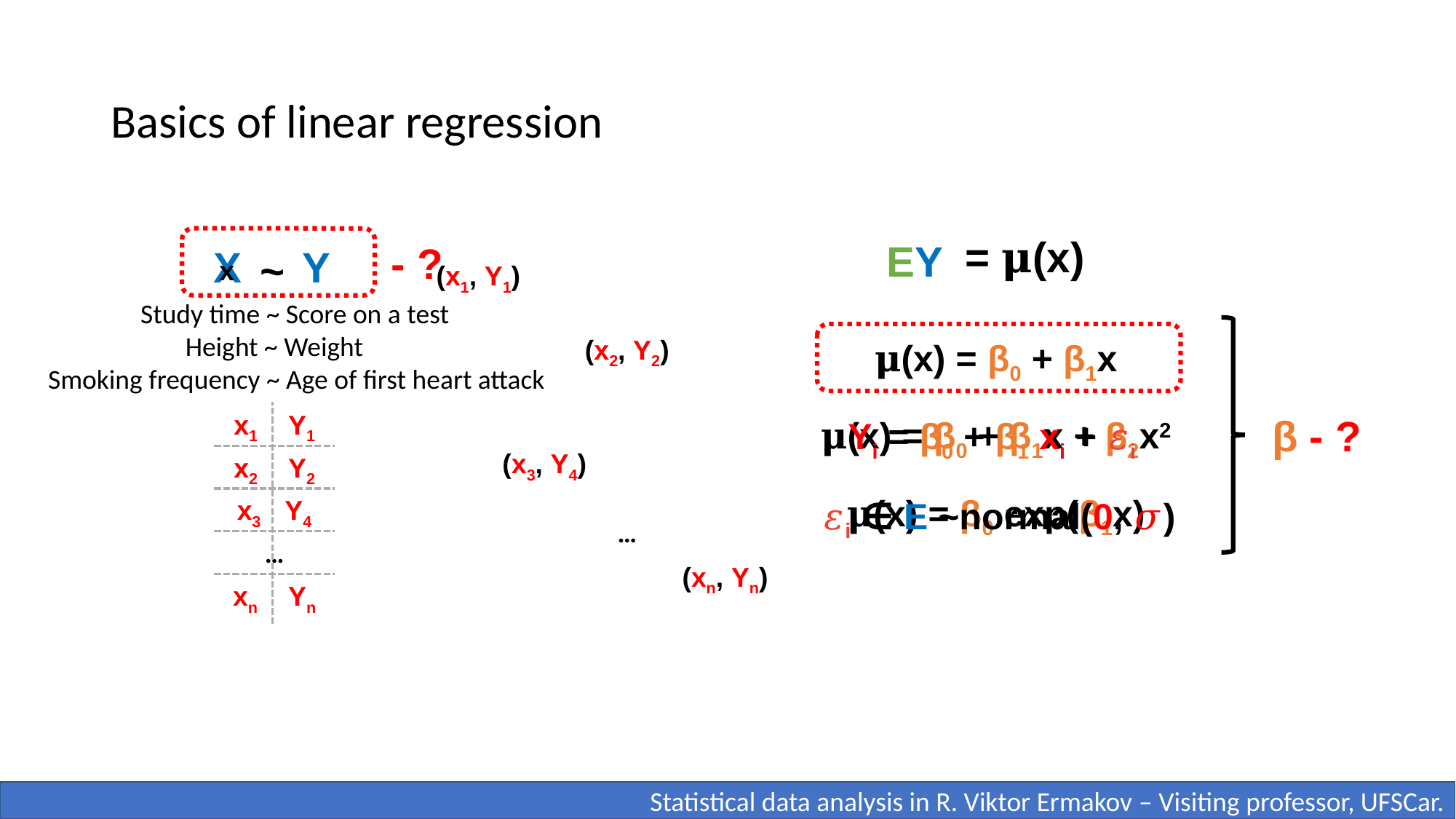

# Basics of linear regression
= 𝛍(x)

EY
- ?
X
Y
~
x
(x1, Y1)
Study time ~ Score on a test

Height ~ Weight

(x2, Y2)
﻿ 𝛍(x) = β0 + β1x
Smoking frequency ~ Age of first heart attack
x1    Y1
β - ?
﻿ 𝛍(x) = β0 + β1x + β2x2
Yi = β0 + β1 xi + 𝜀i
(x3, Y4)
x2    Y2
﻿ 𝛍(x) = β0 exp(β1x)
𝜀i ∈ E ~normal(0, 𝜎)
x3    Y4
…
…
(xn, Yn)
xn    Yn
 Statistical data analysis in R. Viktor Ermakov – Visiting professor, UFSCar.